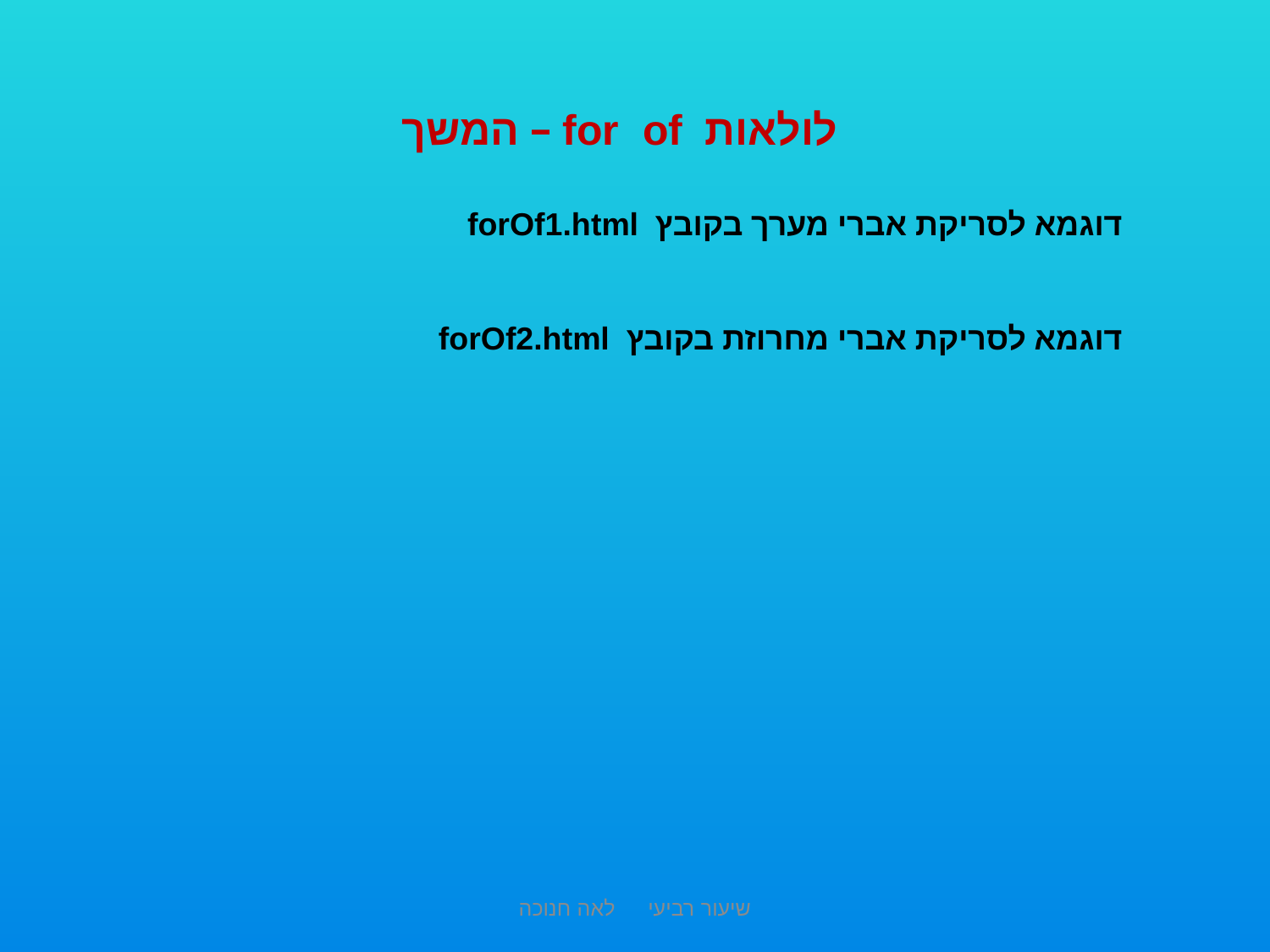

לולאות  for  of – המשך

דוגמא לסריקת אברי מערך בקובץ  forOf1.html

דוגמא לסריקת אברי מחרוזת בקובץ  forOf2.html

שיעור רביעי     לאה חנוכה